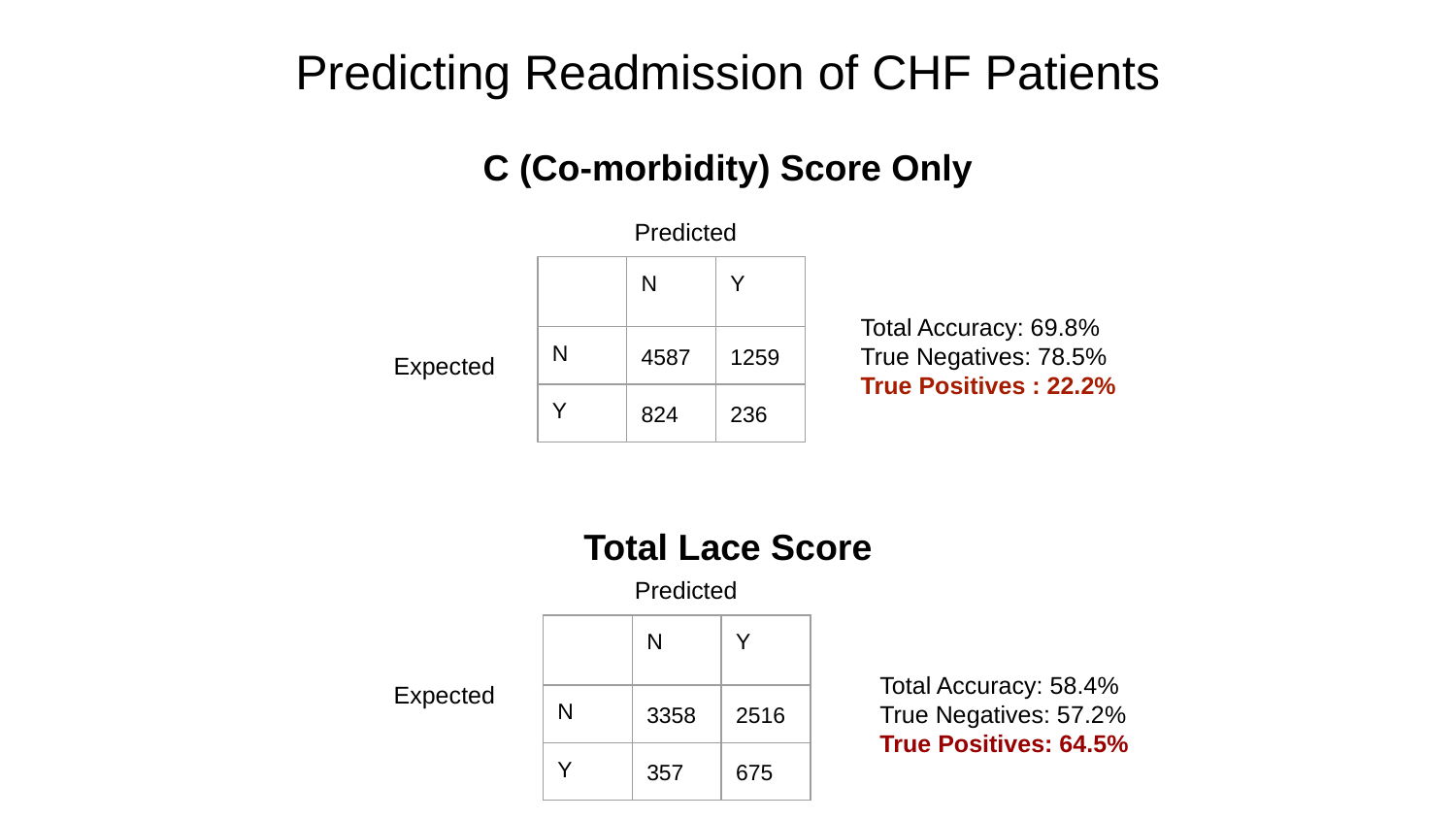

# Predicting Readmission of CHF Patients
C (Co-morbidity) Score Only

Total Lace Score
 Predicted

|  | N | Y |
| --- | --- | --- |
| N | 4587 | 1259 |
| Y | 824 | 236 |
Total Accuracy: 69.8%
True Negatives: 78.5%
True Positives : 22.2%
Expected
 Predicted

|  | N | Y |
| --- | --- | --- |
| N | 3358 | 2516 |
| Y | 357 | 675 |
Total Accuracy: 58.4%
True Negatives: 57.2%
True Positives: 64.5%
Expected